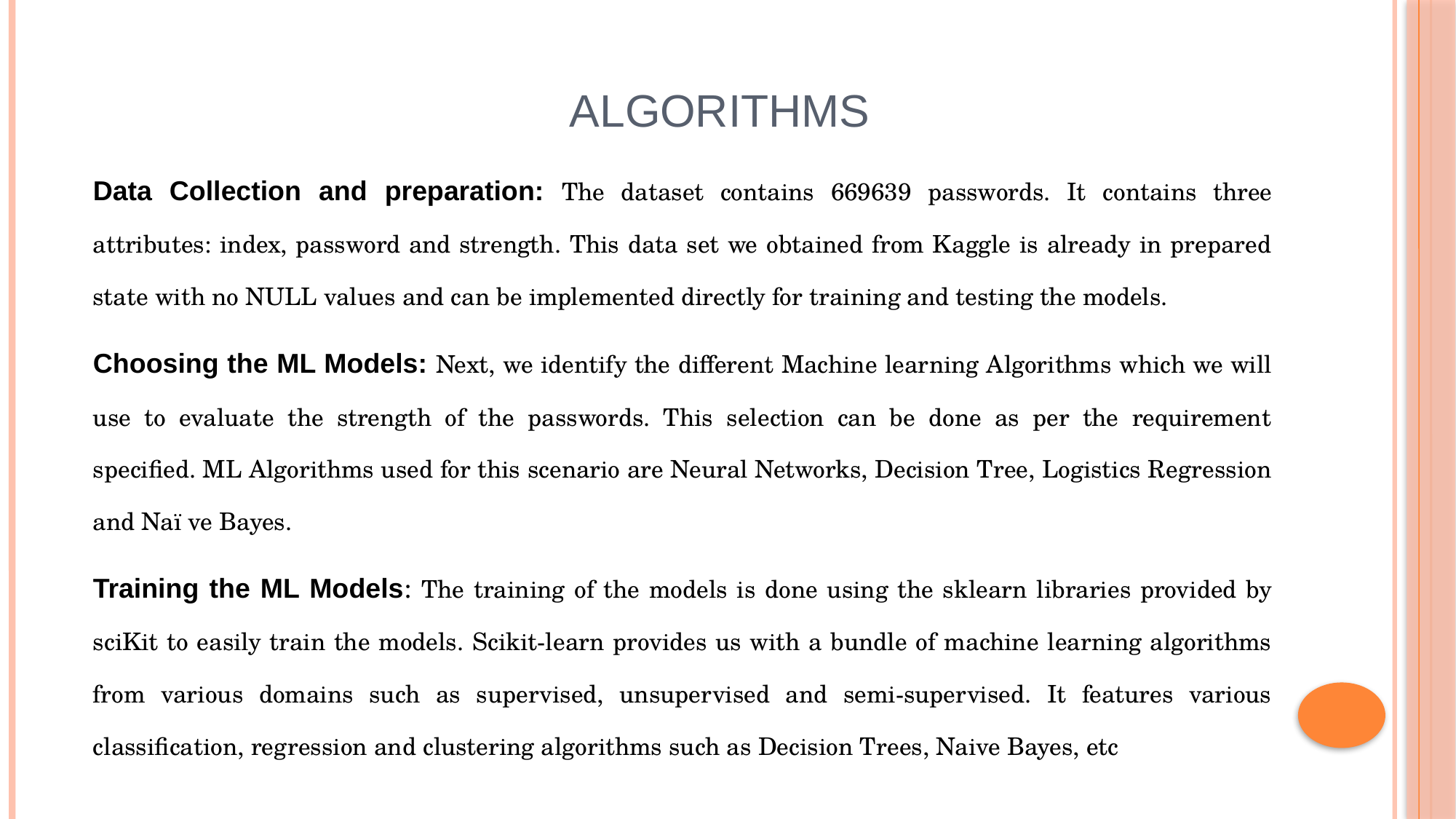

# Algorithms
Data Collection and preparation: The dataset contains 669639 passwords. It contains three attributes: index, password and strength. This data set we obtained from Kaggle is already in prepared state with no NULL values and can be implemented directly for training and testing the models.
Choosing the ML Models: Next, we identify the different Machine learning Algorithms which we will use to evaluate the strength of the passwords. This selection can be done as per the requirement specified. ML Algorithms used for this scenario are Neural Networks, Decision Tree, Logistics Regression and Naï ve Bayes.
Training the ML Models: The training of the models is done using the sklearn libraries provided by sciKit to easily train the models. Scikit-learn provides us with a bundle of machine learning algorithms from various domains such as supervised, unsupervised and semi-supervised. It features various classification, regression and clustering algorithms such as Decision Trees, Naive Bayes, etc